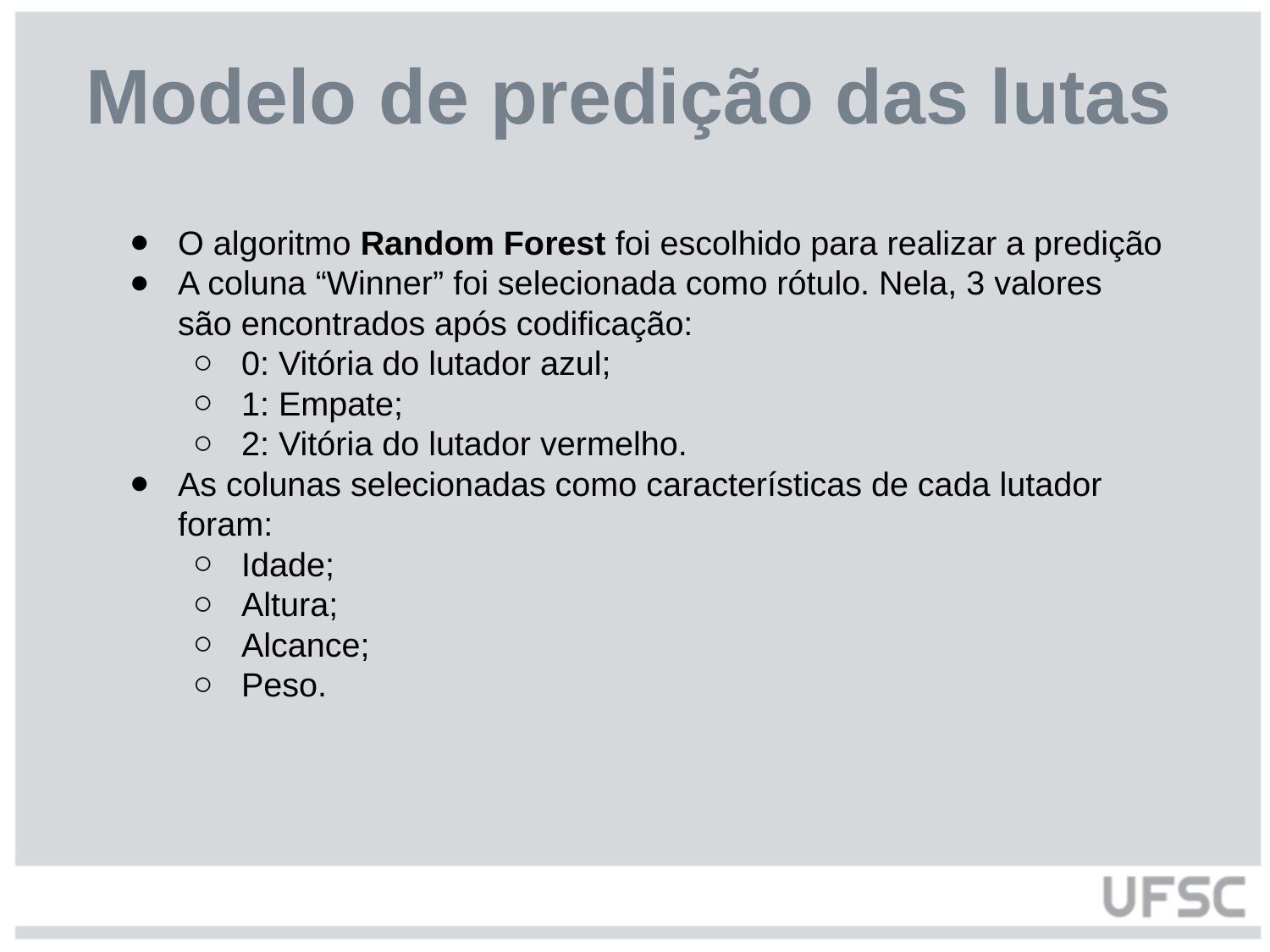

# Modelo de predição das lutas
O algoritmo Random Forest foi escolhido para realizar a predição
A coluna “Winner” foi selecionada como rótulo. Nela, 3 valores são encontrados após codificação:
0: Vitória do lutador azul;
1: Empate;
2: Vitória do lutador vermelho.
As colunas selecionadas como características de cada lutador foram:
Idade;
Altura;
Alcance;
Peso.